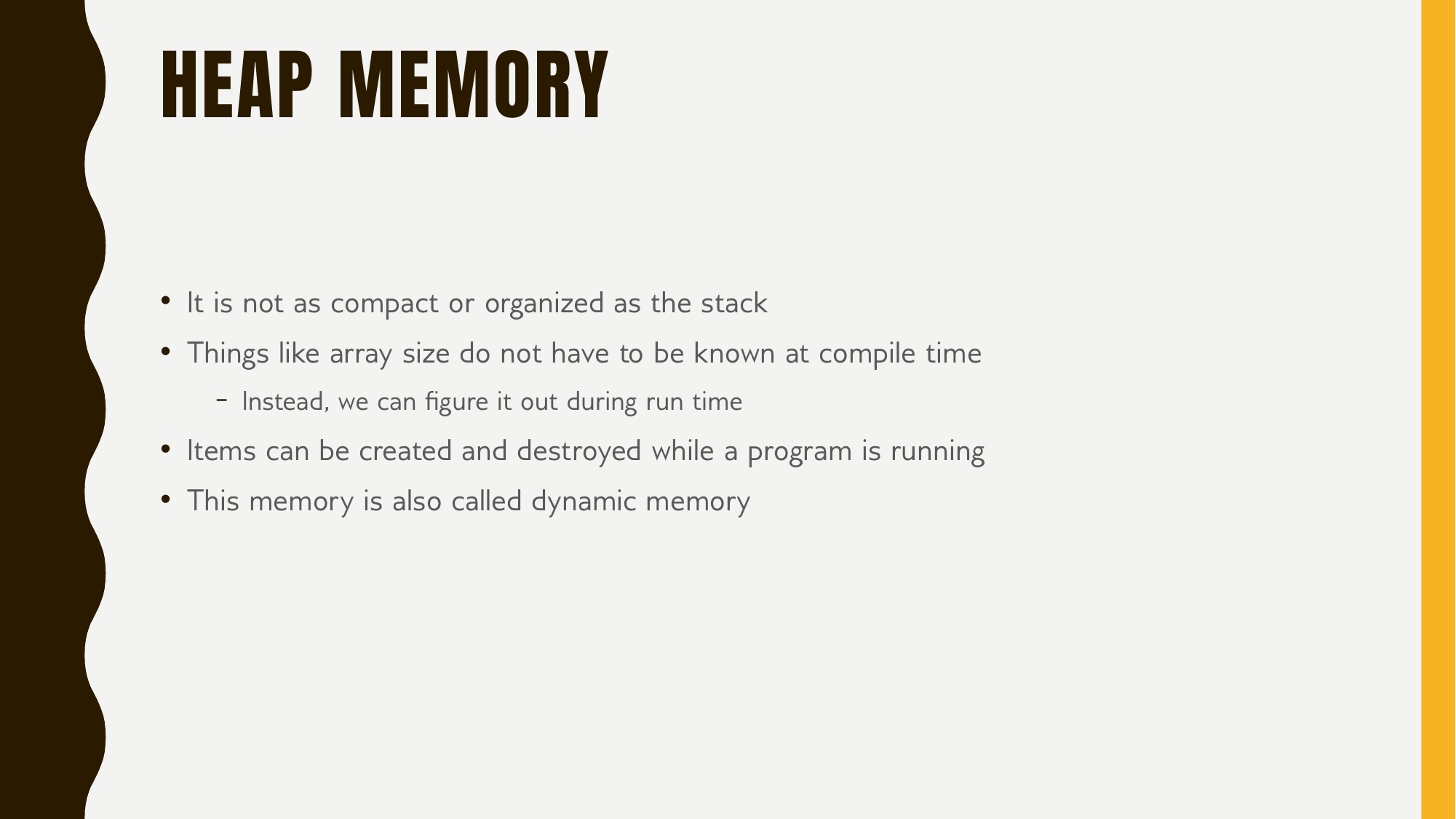

# Heap Memory
It is not as compact or organized as the stack
Things like array size do not have to be known at compile time
Instead, we can figure it out during run time
Items can be created and destroyed while a program is running
This memory is also called dynamic memory